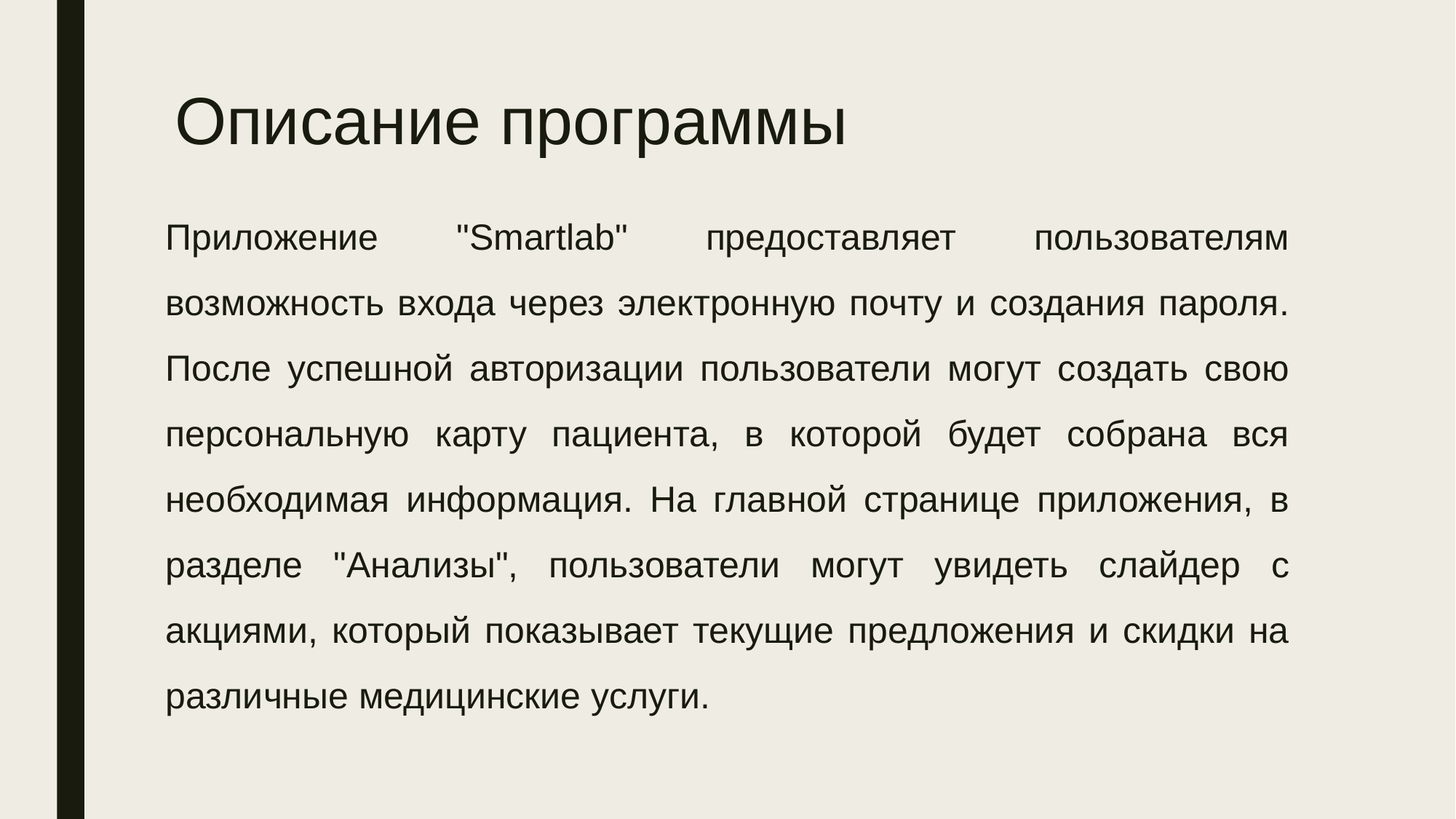

# Описание программы
Приложение "Smartlab" предоставляет пользователям возможность входа через электронную почту и создания пароля. После успешной авторизации пользователи могут создать свою персональную карту пациента, в которой будет собрана вся необходимая информация. На главной странице приложения, в разделе "Анализы", пользователи могут увидеть слайдер с акциями, который показывает текущие предложения и скидки на различные медицинские услуги.